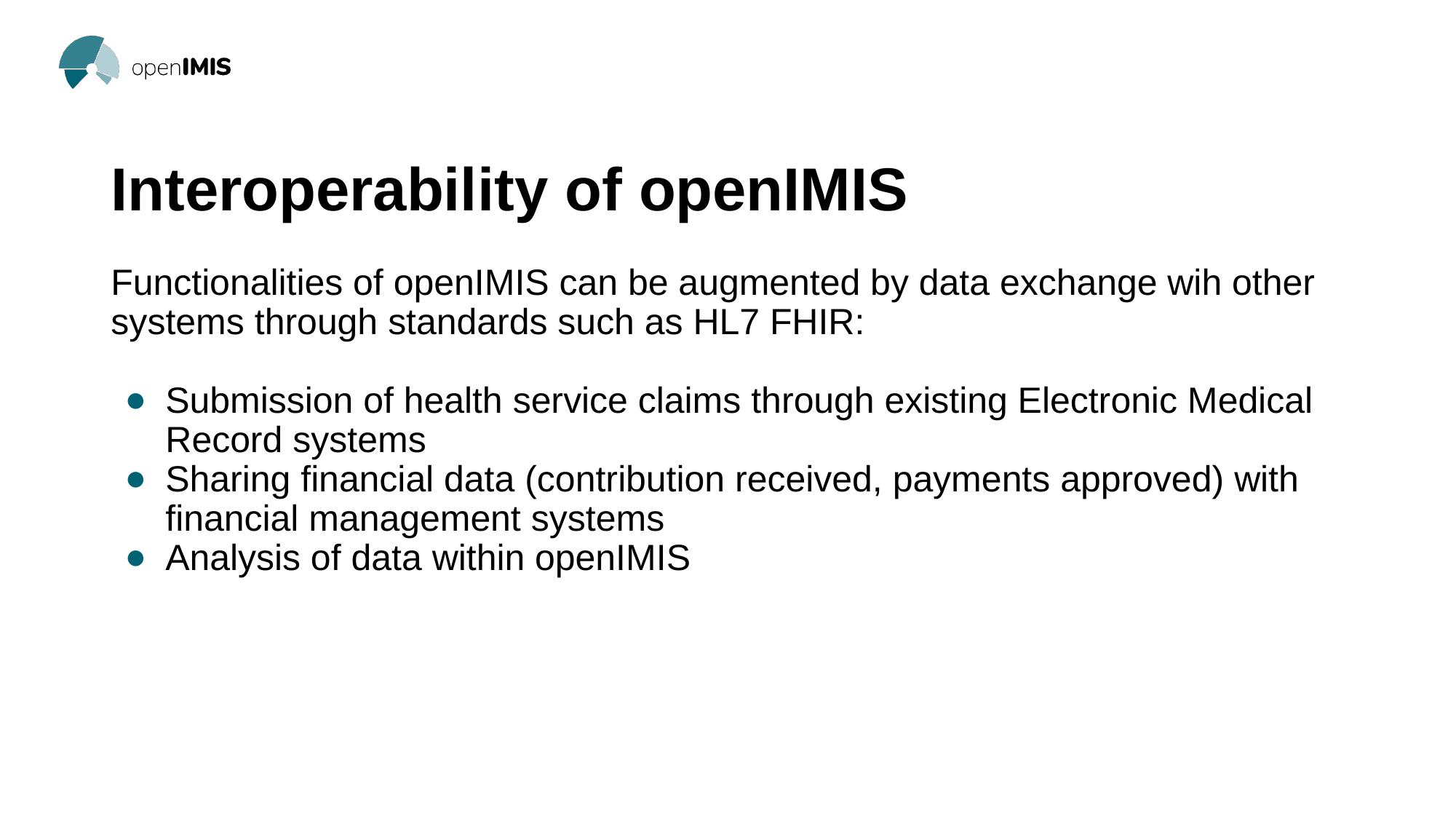

# Interoperability of openIMIS
Functionalities of openIMIS can be augmented by data exchange wih other systems through standards such as HL7 FHIR:

Submission of health service claims through existing Electronic Medical Record systems
Sharing financial data (contribution received, payments approved) with financial management systems
Analysis of data within openIMIS